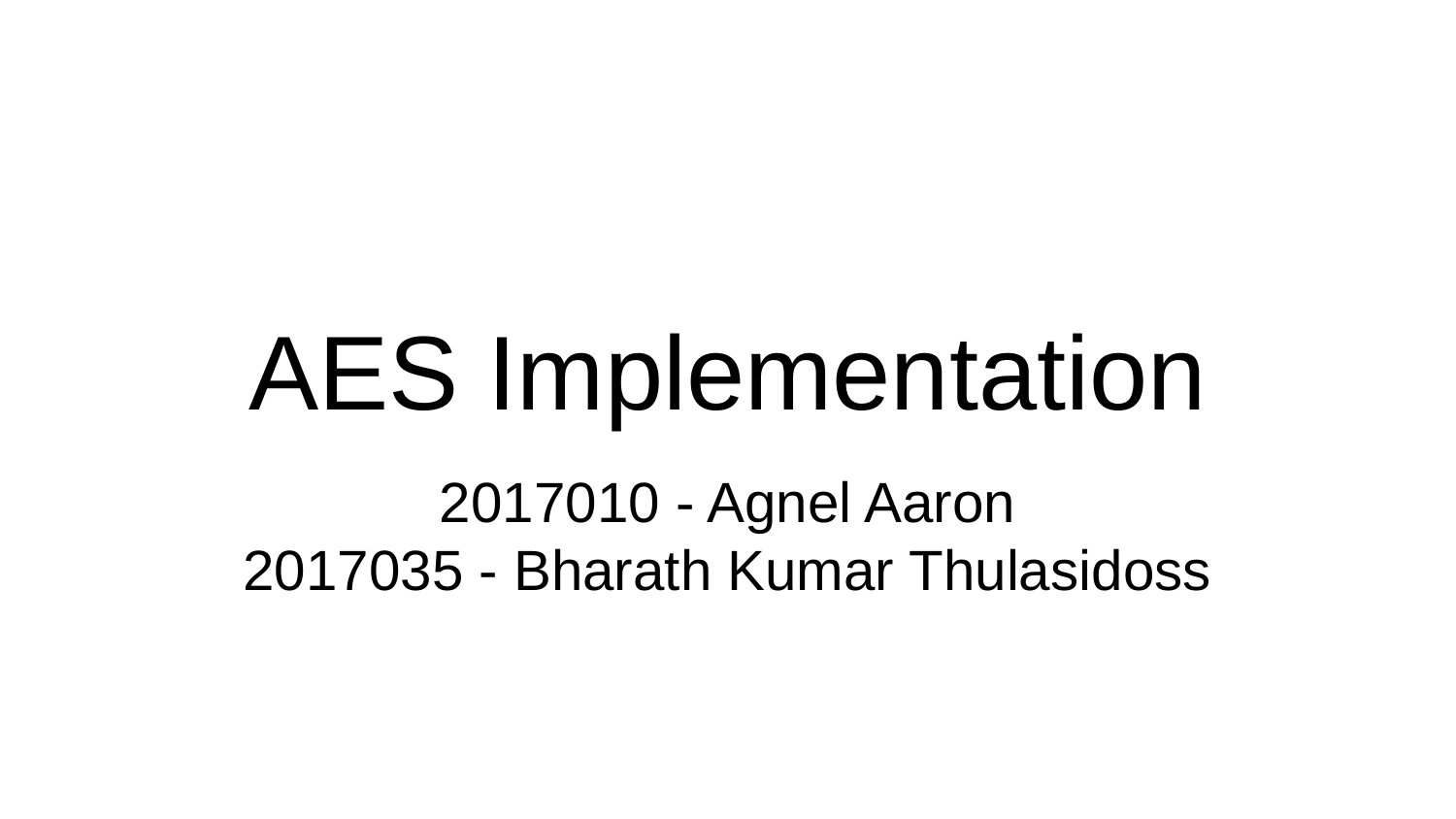

# AES Implementation
2017010 - Agnel Aaron
2017035 - Bharath Kumar Thulasidoss